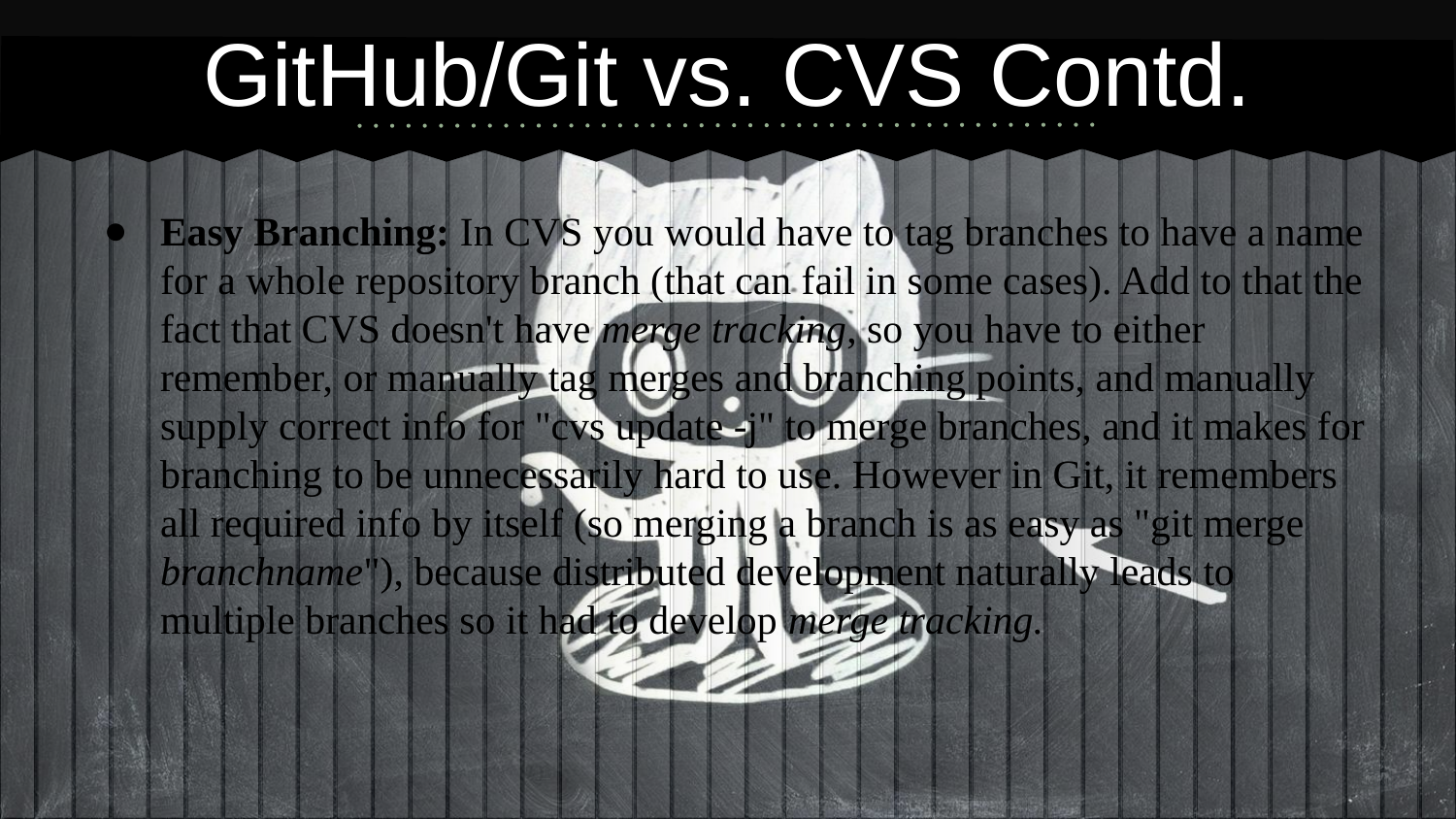

# GitHub/Git vs. CVS Contd.
Easy Branching: In CVS you would have to tag branches to have a name for a whole repository branch (that can fail in some cases). Add to that the fact that CVS doesn't have merge tracking, so you have to either remember, or manually tag merges and branching points, and manually supply correct info for "cvs update -j" to merge branches, and it makes for branching to be unnecessarily hard to use. However in Git, it remembers all required info by itself (so merging a branch is as easy as "git merge branchname"), because distributed development naturally leads to multiple branches so it had to develop merge tracking.